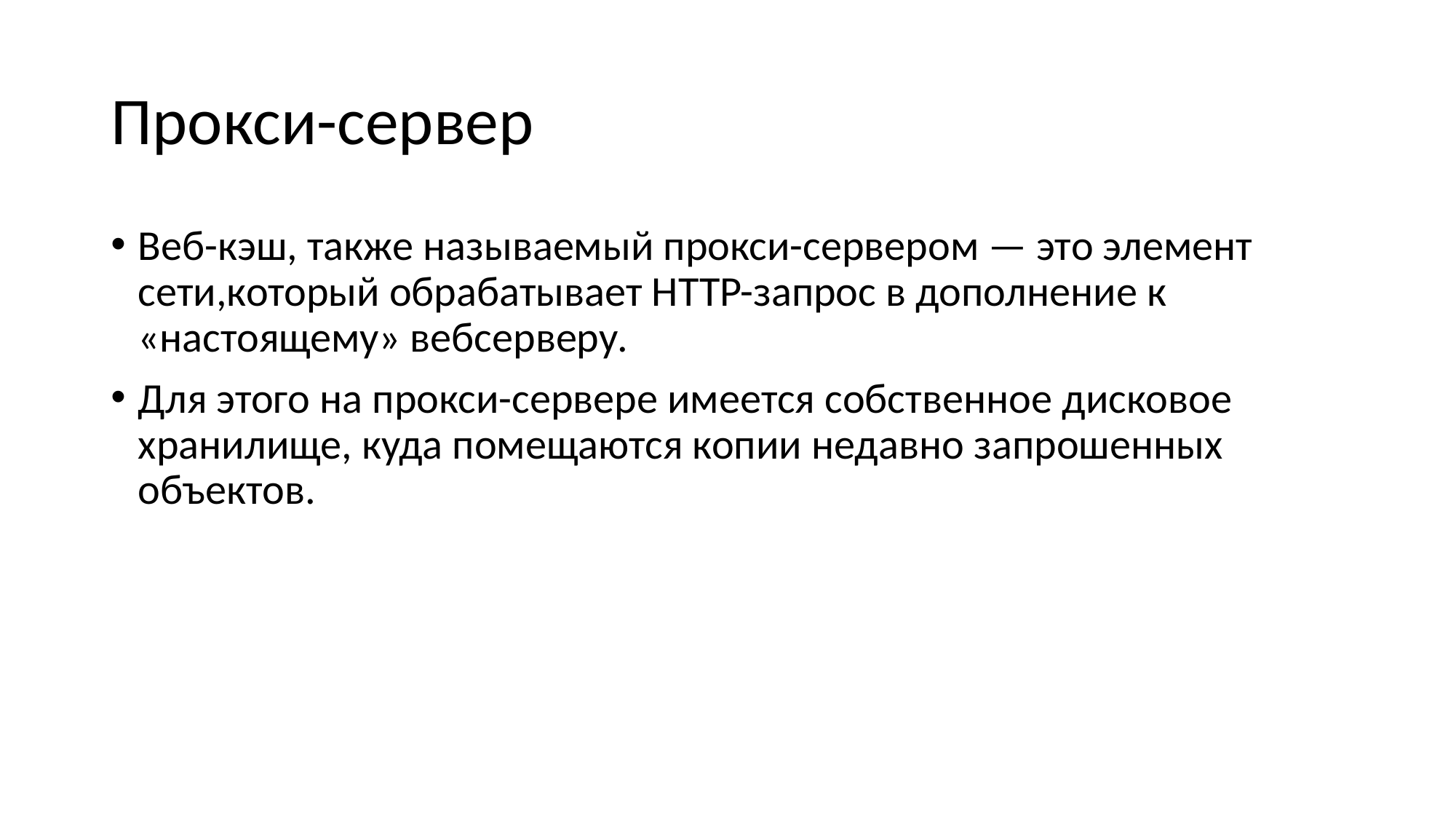

# Прокси-сервер
Веб-кэш, также называемый прокси-сервером — это элемент сети,который обрабатывает HTTP-запрос в дополнение к «настоящему» вебсерверу.
Для этого на прокси-сервере имеется собственное дисковое хранилище, куда помещаются копии недавно запрошенных объектов.